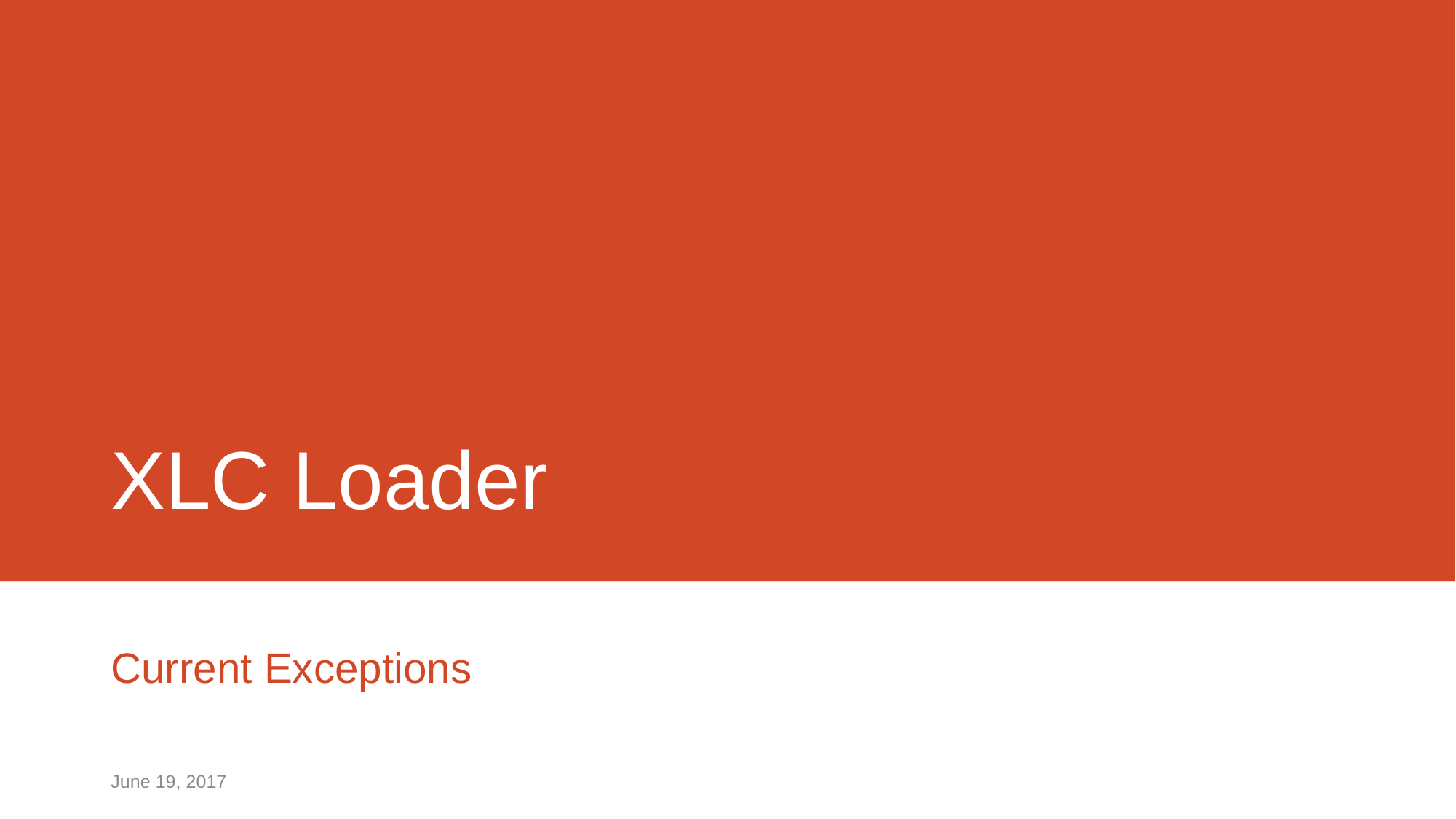

# XLC Loader
Current Exceptions
June 19, 2017